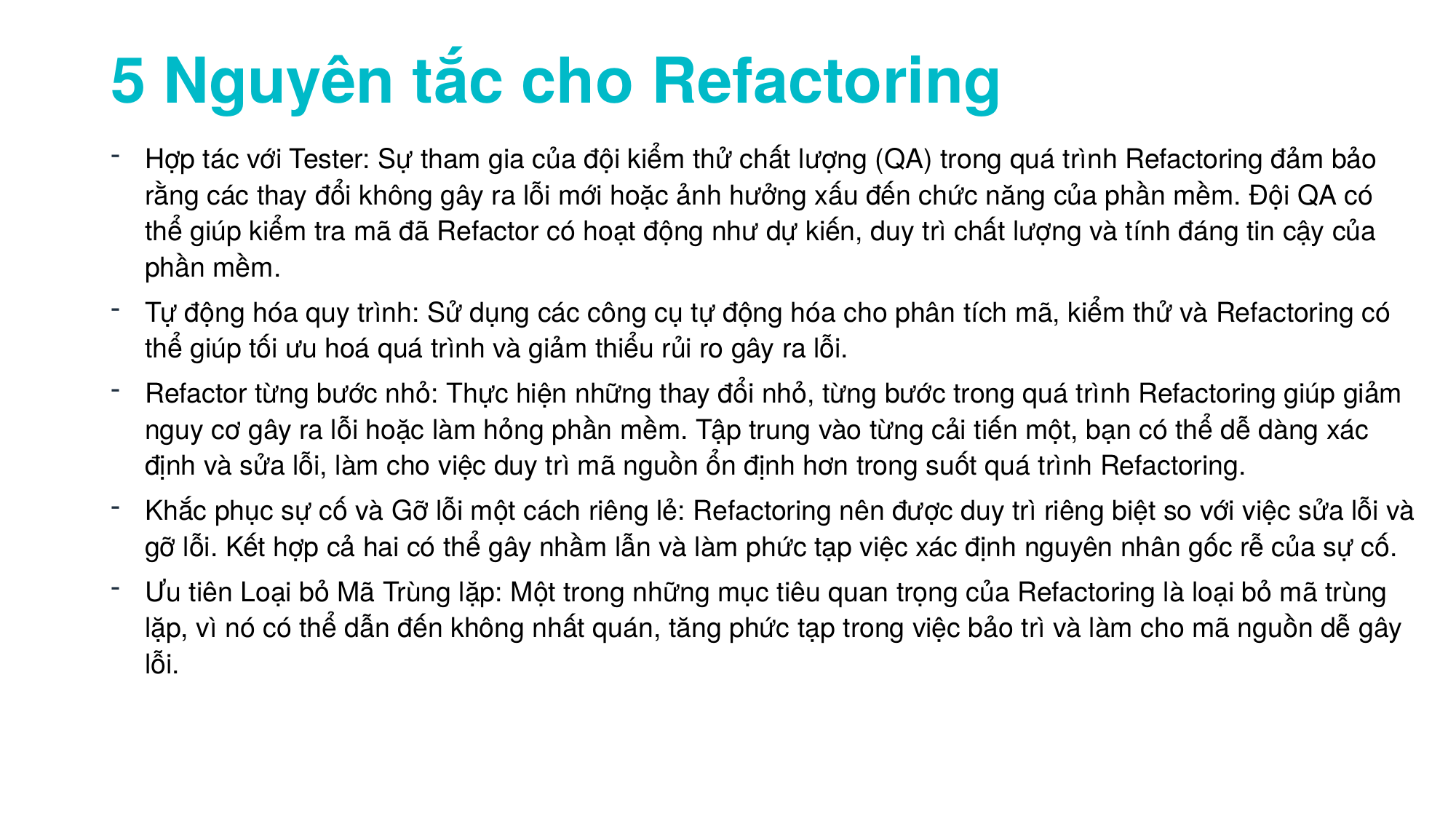

5 Nguyên tắc cho Refactoring
Hợp tác với Tester: Sự tham gia của đội kiểm thử chất lượng (QA) trong quá trình Refactoring đảm bảo rằng các thay đổi không gây ra lỗi mới hoặc ảnh hưởng xấu đến chức năng của phần mềm. Đội QA có thể giúp kiểm tra mã đã Refactor có hoạt động như dự kiến, duy trì chất lượng và tính đáng tin cậy của phần mềm.
Tự động hóa quy trình: Sử dụng các công cụ tự động hóa cho phân tích mã, kiểm thử và Refactoring có thể giúp tối ưu hoá quá trình và giảm thiểu rủi ro gây ra lỗi.
Refactor từng bước nhỏ: Thực hiện những thay đổi nhỏ, từng bước trong quá trình Refactoring giúp giảm nguy cơ gây ra lỗi hoặc làm hỏng phần mềm. Tập trung vào từng cải tiến một, bạn có thể dễ dàng xác định và sửa lỗi, làm cho việc duy trì mã nguồn ổn định hơn trong suốt quá trình Refactoring.
Khắc phục sự cố và Gỡ lỗi một cách riêng lẻ: Refactoring nên được duy trì riêng biệt so với việc sửa lỗi và gỡ lỗi. Kết hợp cả hai có thể gây nhầm lẫn và làm phức tạp việc xác định nguyên nhân gốc rễ của sự cố.
Ưu tiên Loại bỏ Mã Trùng lặp: Một trong những mục tiêu quan trọng của Refactoring là loại bỏ mã trùng lặp, vì nó có thể dẫn đến không nhất quán, tăng phức tạp trong việc bảo trì và làm cho mã nguồn dễ gây lỗi.